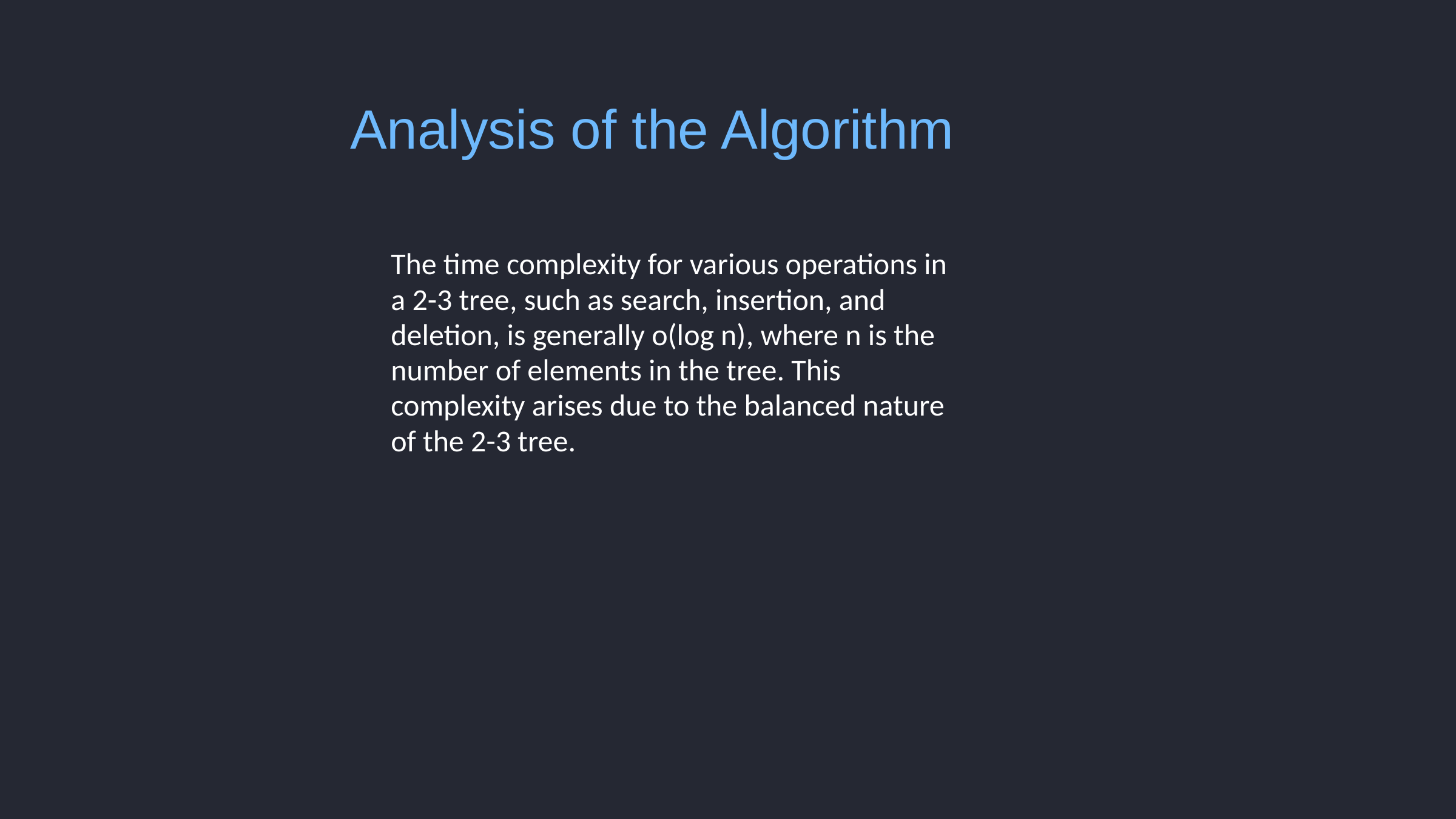

Analysis of the Algorithm
The time complexity for various operations in a 2-3 tree, such as search, insertion, and deletion, is generally o(log n), where n is the number of elements in the tree. This complexity arises due to the balanced nature of the 2-3 tree.